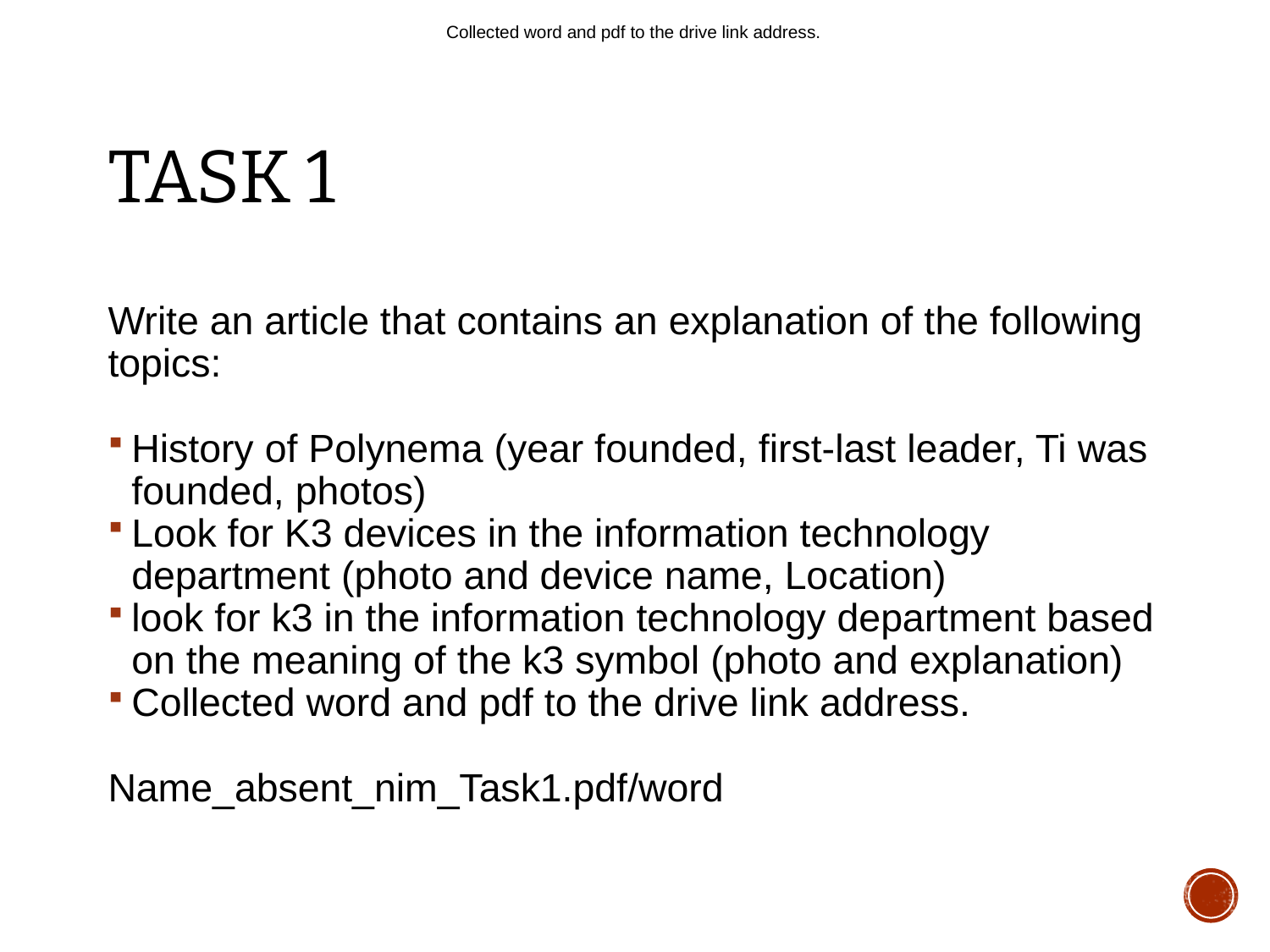

Collected word and pdf to the drive link address.
# TASK 1
Write an article that contains an explanation of the following topics:

History of Polynema (year founded, first-last leader, Ti was founded, photos)
Look for K3 devices in the information technology department (photo and device name, Location)
look for k3 in the information technology department based on the meaning of the k3 symbol (photo and explanation)
Collected word and pdf to the drive link address.

Name_absent_nim_Task1.pdf/word